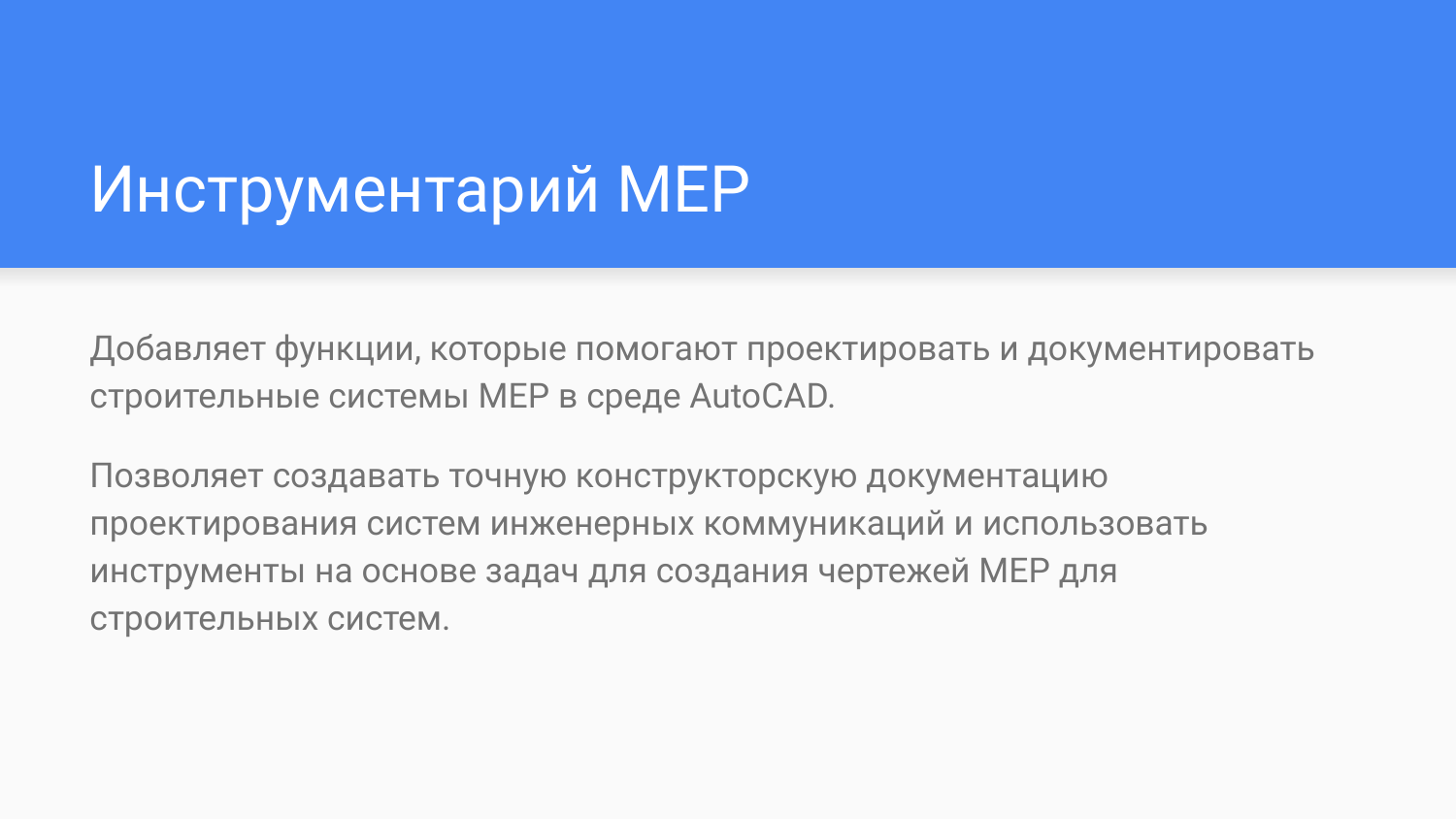

# Инструментарий MEP
Добавляет функции, которые помогают проектировать и документировать строительные системы MEP в среде AutoCAD.
Позволяет создавать точную конструкторскую документацию проектирования систем инженерных коммуникаций и использовать инструменты на основе задач для создания чертежей MEP для строительных систем.